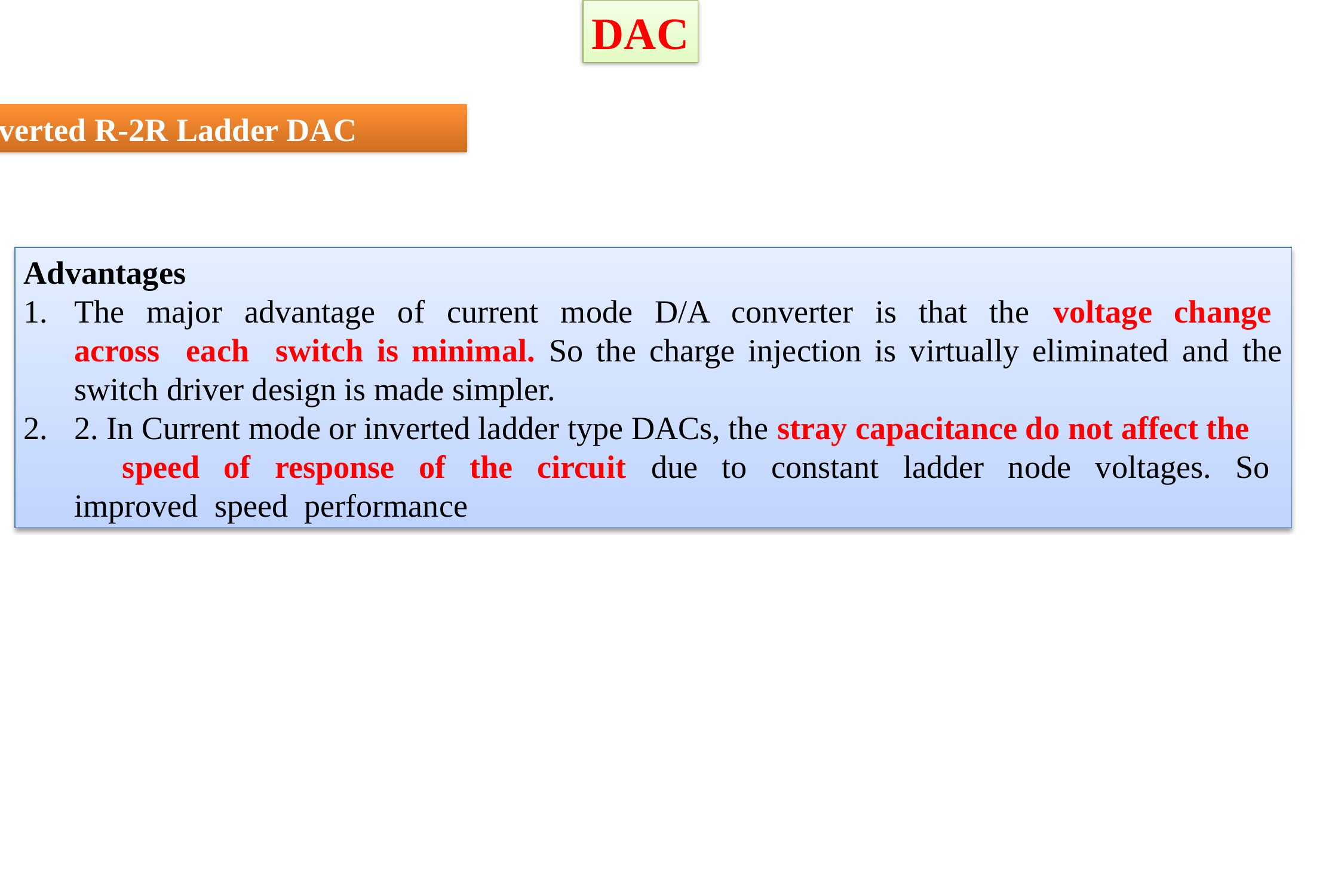

DAC
Inverted R-2R Ladder DAC
Advantages
The  major  advantage  of  current  mode  D/A  converter  is  that  the  voltage  change  across  each  switch is minimal. So the charge injection is virtually eliminated and the switch driver design is made simpler.
2. In Current mode or inverted ladder type DACs, the stray capacitance do not affect the         speed  of  response  of  the  circuit  due  to  constant  ladder  node  voltages.  So  improved  speed  performance